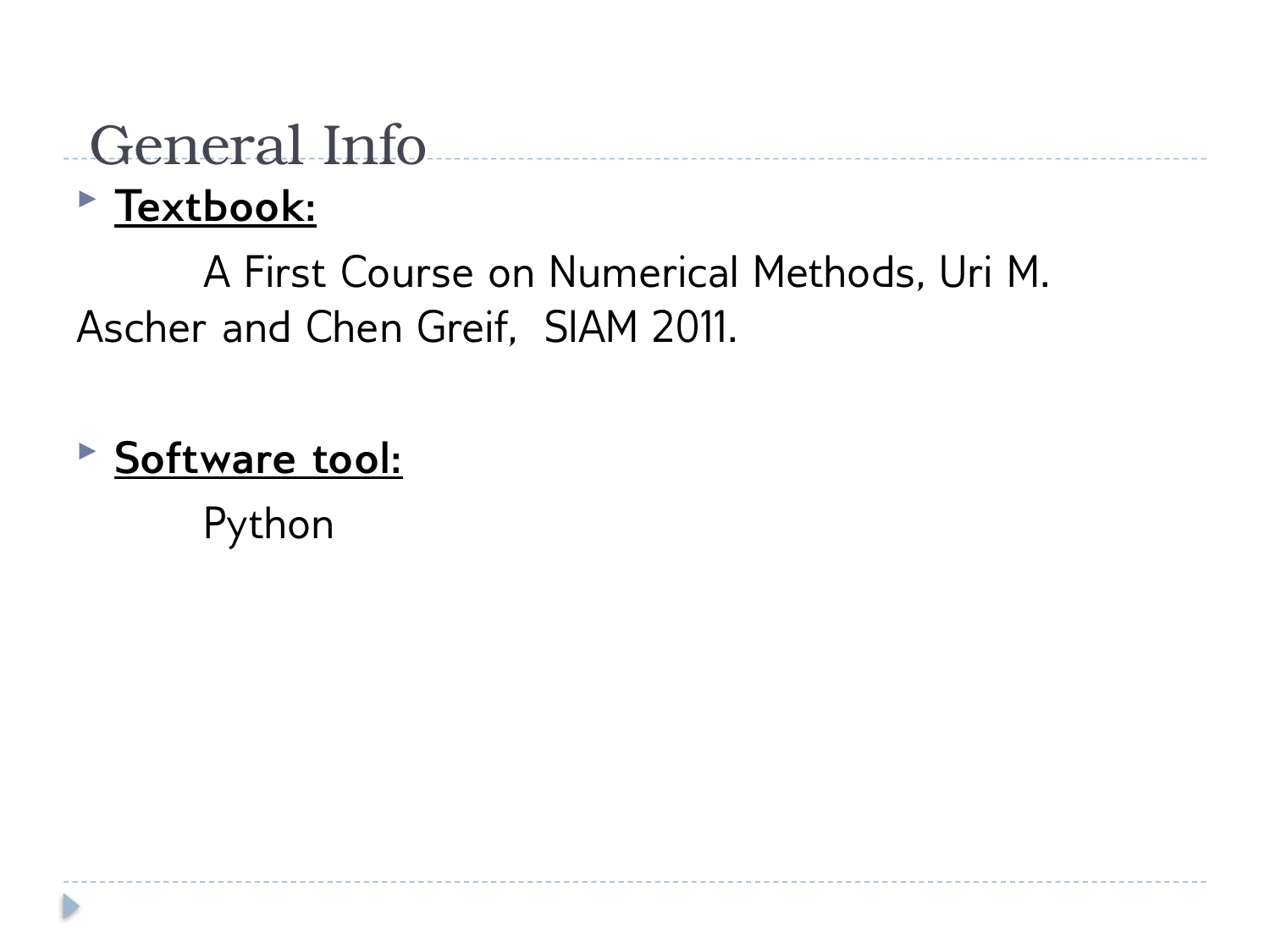

# General Info
Textbook:
	A First Course on Numerical Methods, Uri M. Ascher and Chen Greif,  SIAM 2011.

Software tool:
	Python